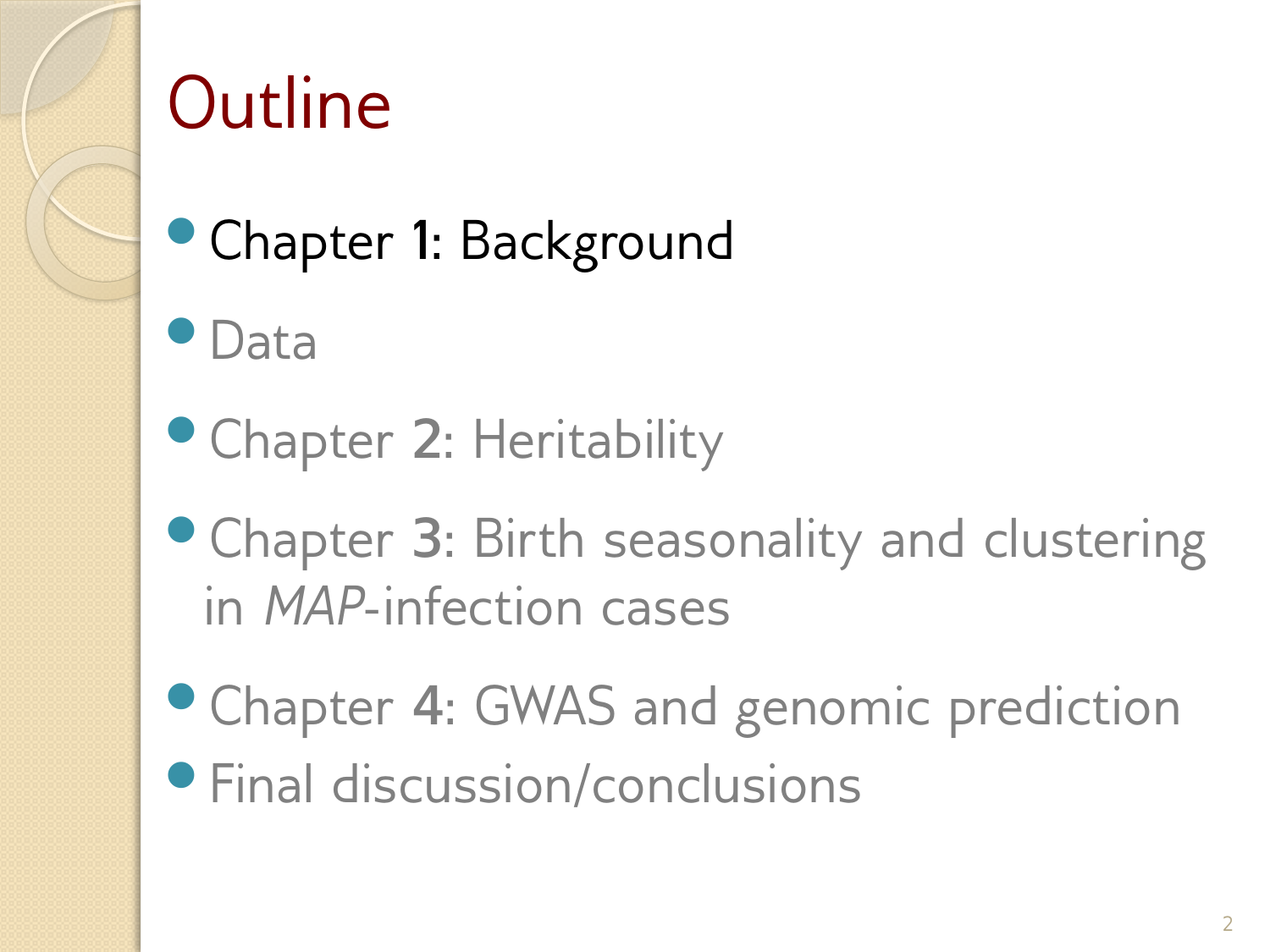

# Outline
Chapter 1: Background
Data
Chapter 2: Heritability
Chapter 3: Birth seasonality and clustering in MAP-infection cases
Chapter 4: GWAS and genomic prediction
Final discussion/conclusions
2